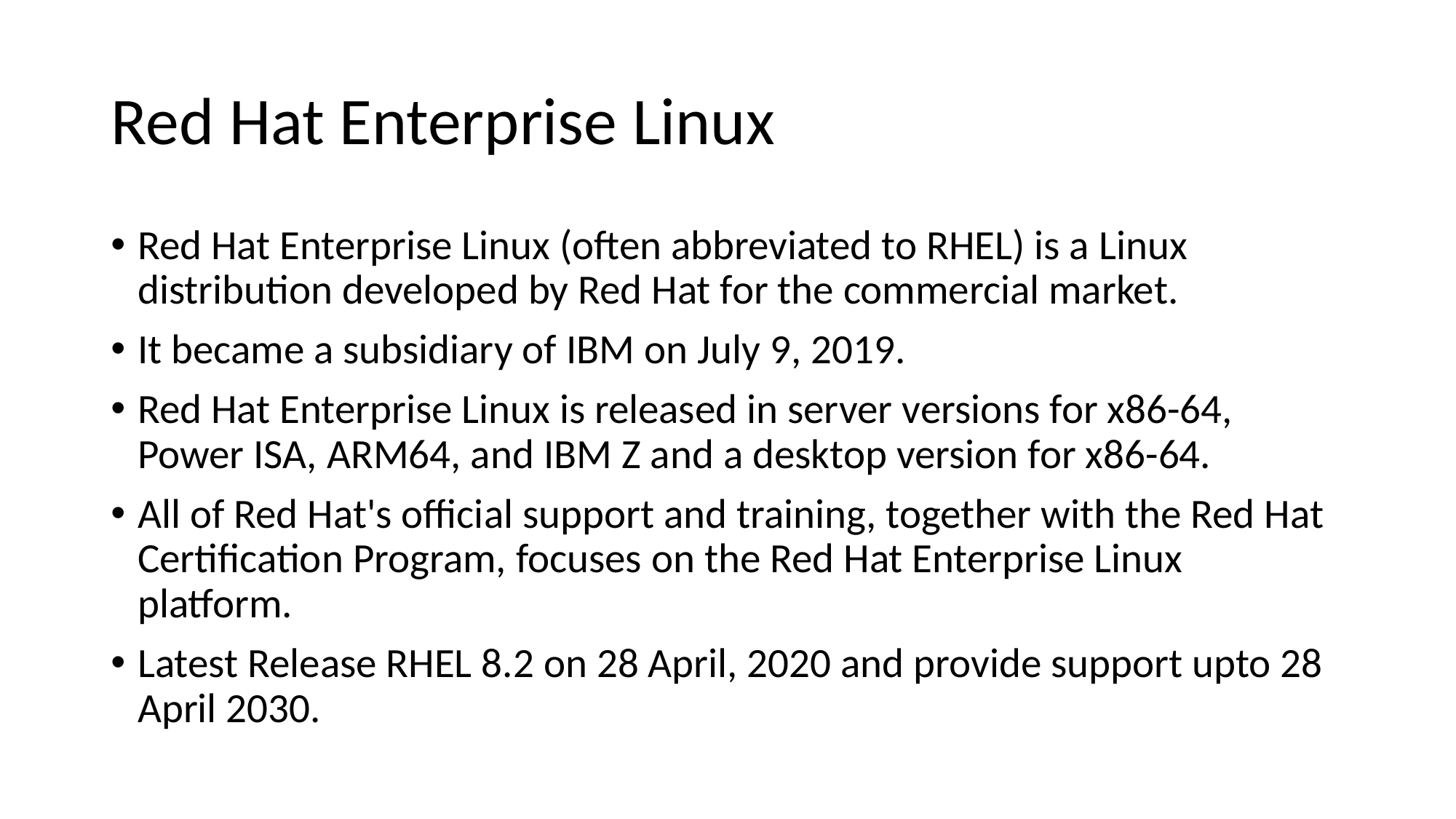

# Red Hat Enterprise Linux
Red Hat Enterprise Linux (often abbreviated to RHEL) is a Linux distribution developed by Red Hat for the commercial market.
It became a subsidiary of IBM on July 9, 2019.
Red Hat Enterprise Linux is released in server versions for x86-64, Power ISA, ARM64, and IBM Z and a desktop version for x86-64.
All of Red Hat's official support and training, together with the Red Hat Certification Program, focuses on the Red Hat Enterprise Linux platform.
Latest Release RHEL 8.2 on 28 April, 2020 and provide support upto 28 April 2030.